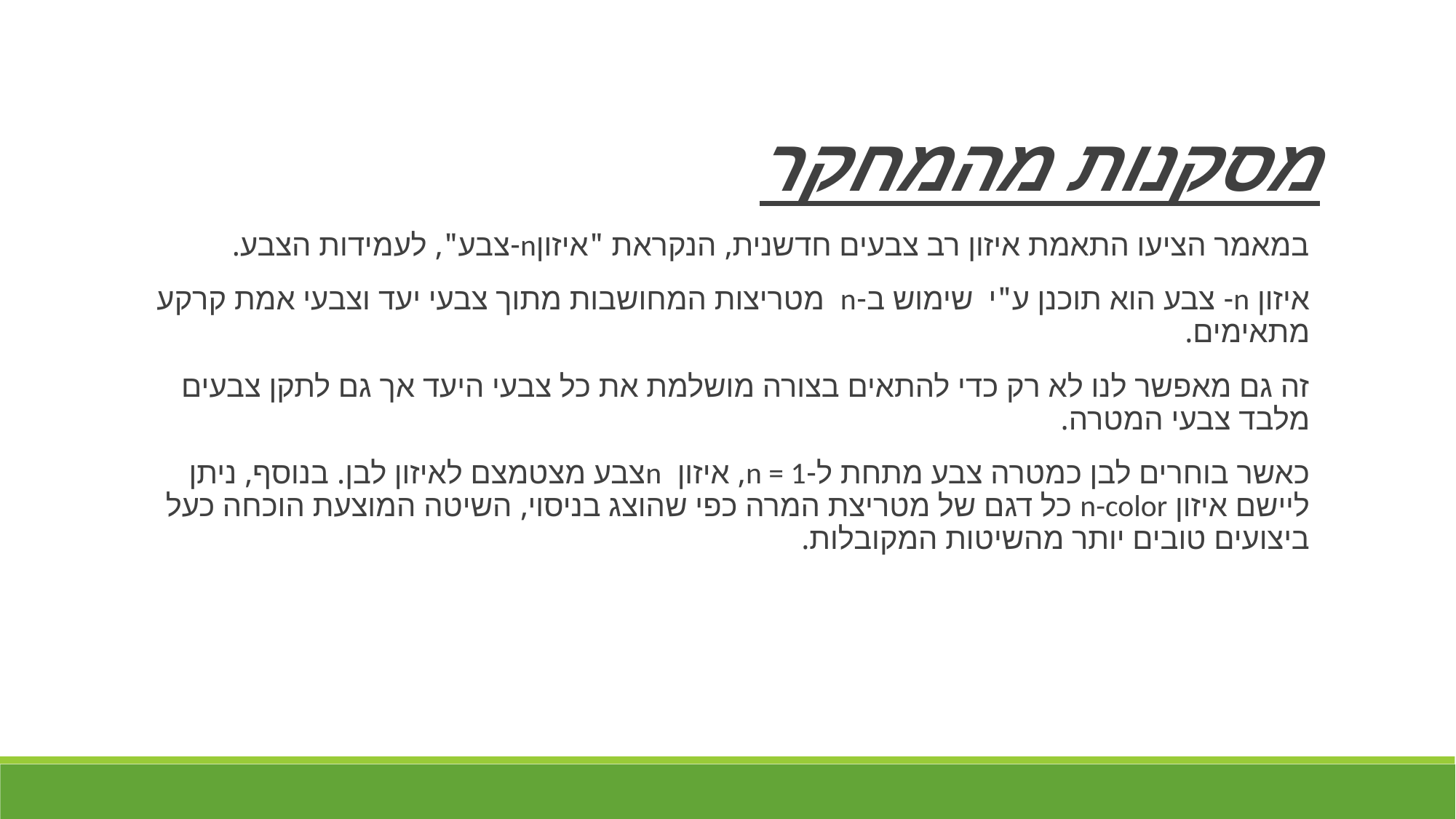

מסקנות מהמחקר
במאמר הציעו התאמת איזון רב צבעים חדשנית, הנקראת "איזוןn-צבע", לעמידות הצבע.
איזון n- צבע הוא תוכנן ע"י  שימוש ב-n  מטריצות המחושבות מתוך צבעי יעד וצבעי אמת קרקע מתאימים.
זה גם מאפשר לנו לא רק כדי להתאים בצורה מושלמת את כל צבעי היעד אך גם לתקן צבעים מלבד צבעי המטרה.
כאשר בוחרים לבן כמטרה צבע מתחת ל-n = 1, איזון  nצבע מצטמצם לאיזון לבן. בנוסף, ניתן ליישם איזון n-color כל דגם של מטריצת המרה כפי שהוצג בניסוי, השיטה המוצעת הוכחה כעל ביצועים טובים יותר מהשיטות המקובלות.